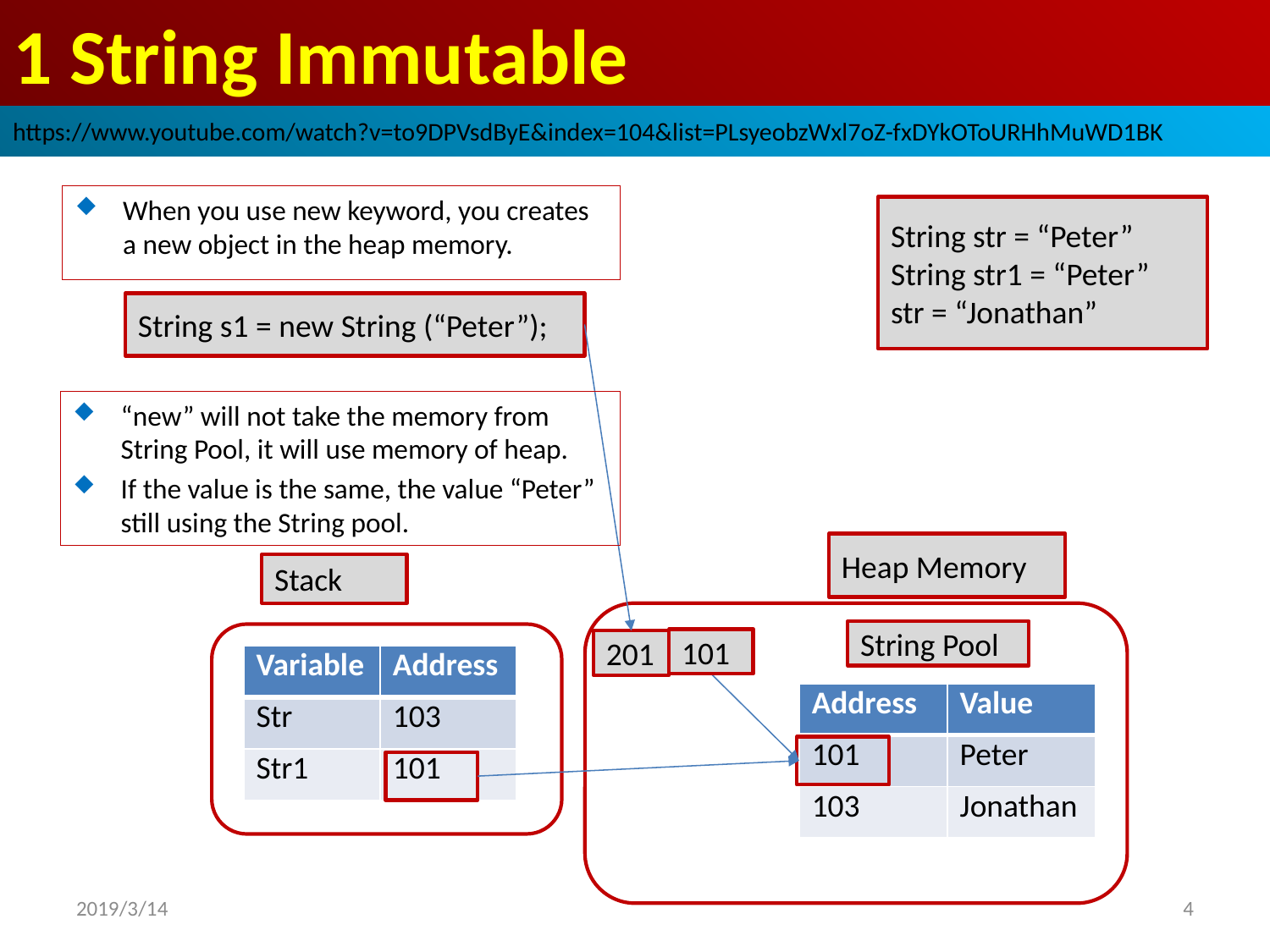

# 1 String Immutable
https://www.youtube.com/watch?v=to9DPVsdByE&index=104&list=PLsyeobzWxl7oZ-fxDYkOToURHhMuWD1BK
When you use new keyword, you creates a new object in the heap memory.
String str = “Peter”
String str1 = “Peter”
str = “Jonathan”
String s1 = new String (“Peter”);
“new” will not take the memory from String Pool, it will use memory of heap.
If the value is the same, the value “Peter” still using the String pool.
Heap Memory
Stack

String Pool

101
201
| Variable | Address |
| --- | --- |
| Str | 103 |
| Str1 | 101 |
| Address | Value |
| --- | --- |
| 101 | Peter |
| 103 | Jonathan |

2019/3/14
4